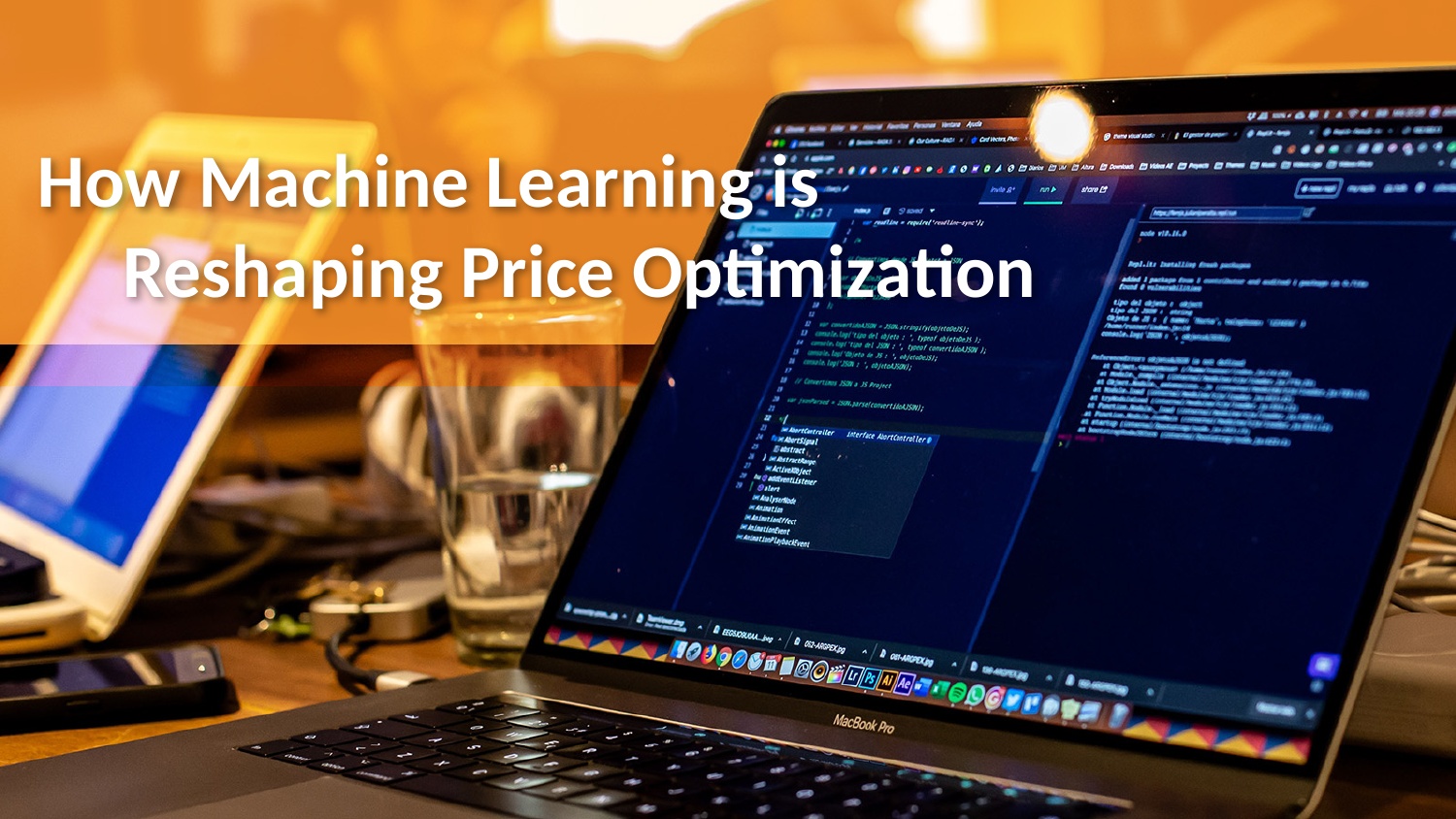

# How Machine Learning is Reshaping Price Optimization